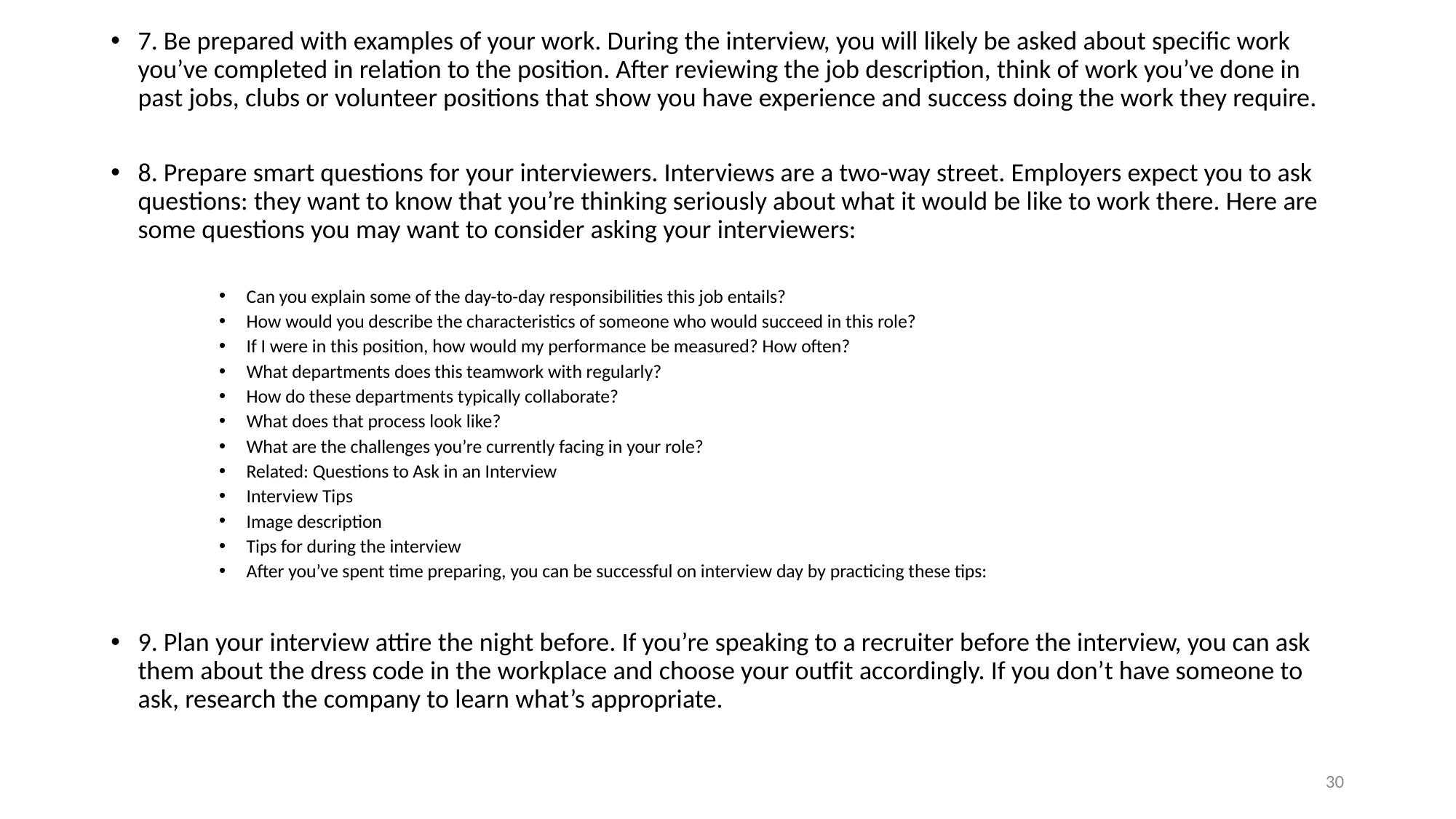

7. Be prepared with examples of your work. During the interview, you will likely be asked about specific work you’ve completed in relation to the position. After reviewing the job description, think of work you’ve done in past jobs, clubs or volunteer positions that show you have experience and success doing the work they require.

8. Prepare smart questions for your interviewers. Interviews are a two-way street. Employers expect you to ask questions: they want to know that you’re thinking seriously about what it would be like to work there. Here are some questions you may want to consider asking your interviewers:

Can you explain some of the day-to-day responsibilities this job entails?
How would you describe the characteristics of someone who would succeed in this role?
If I were in this position, how would my performance be measured? How often?
What departments does this teamwork with regularly?
How do these departments typically collaborate?
What does that process look like?
What are the challenges you’re currently facing in your role?
Related: Questions to Ask in an Interview
Interview Tips
Image description
Tips for during the interview
After you’ve spent time preparing, you can be successful on interview day by practicing these tips:

9. Plan your interview attire the night before. If you’re speaking to a recruiter before the interview, you can ask them about the dress code in the workplace and choose your outfit accordingly. If you don’t have someone to ask, research the company to learn what’s appropriate.

30